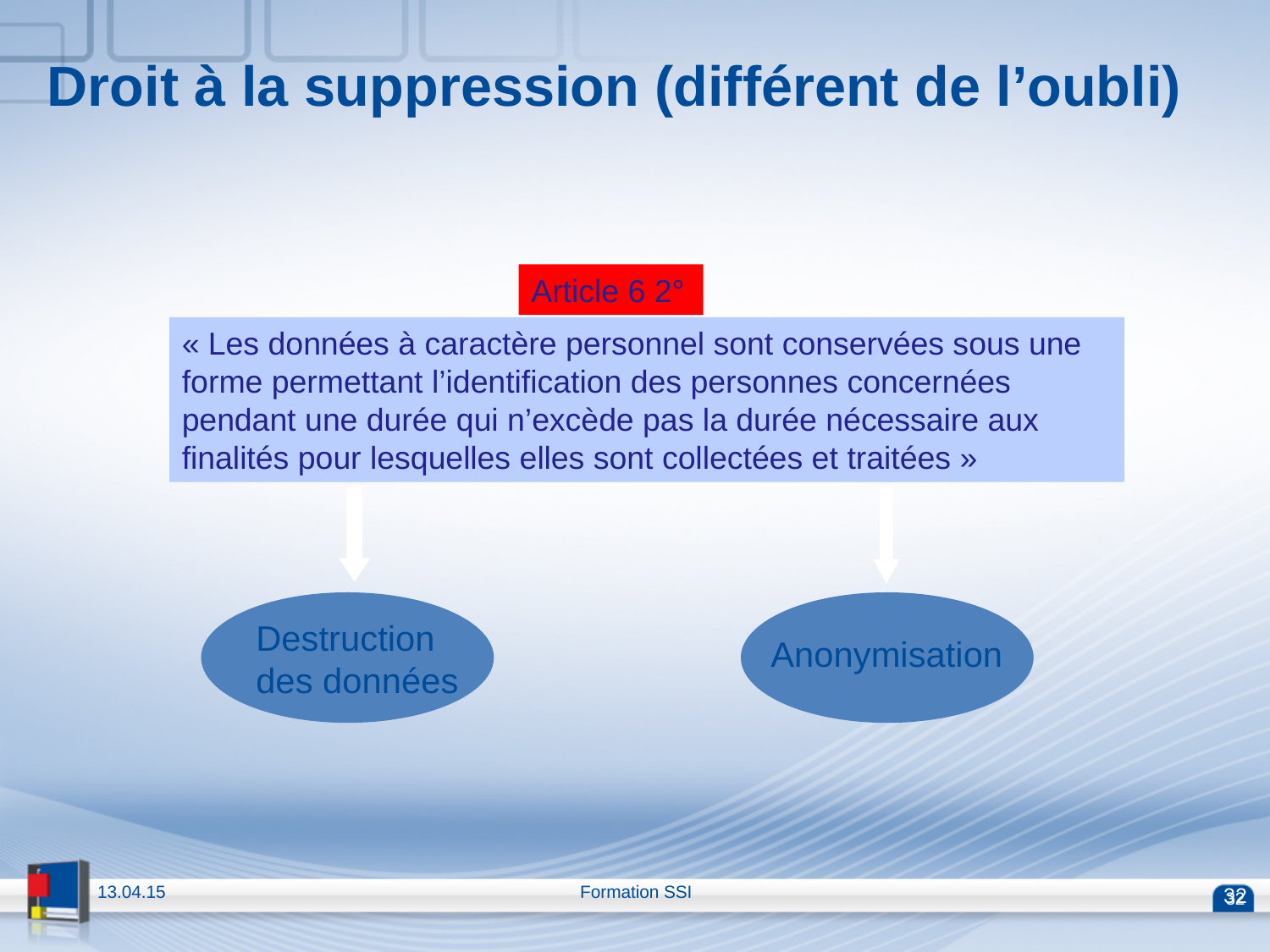

Droit à la suppression (différent de l’oubli)
Article 6 2°
« Les données à caractère personnel sont conservées sous une forme permettant l’identification des personnes concernées pendant une durée qui n’excède pas la durée nécessaire aux finalités pour lesquelles elles sont collectées et traitées »

Destruction des données

Anonymisation
13.04.15
Formation SSI
32
32